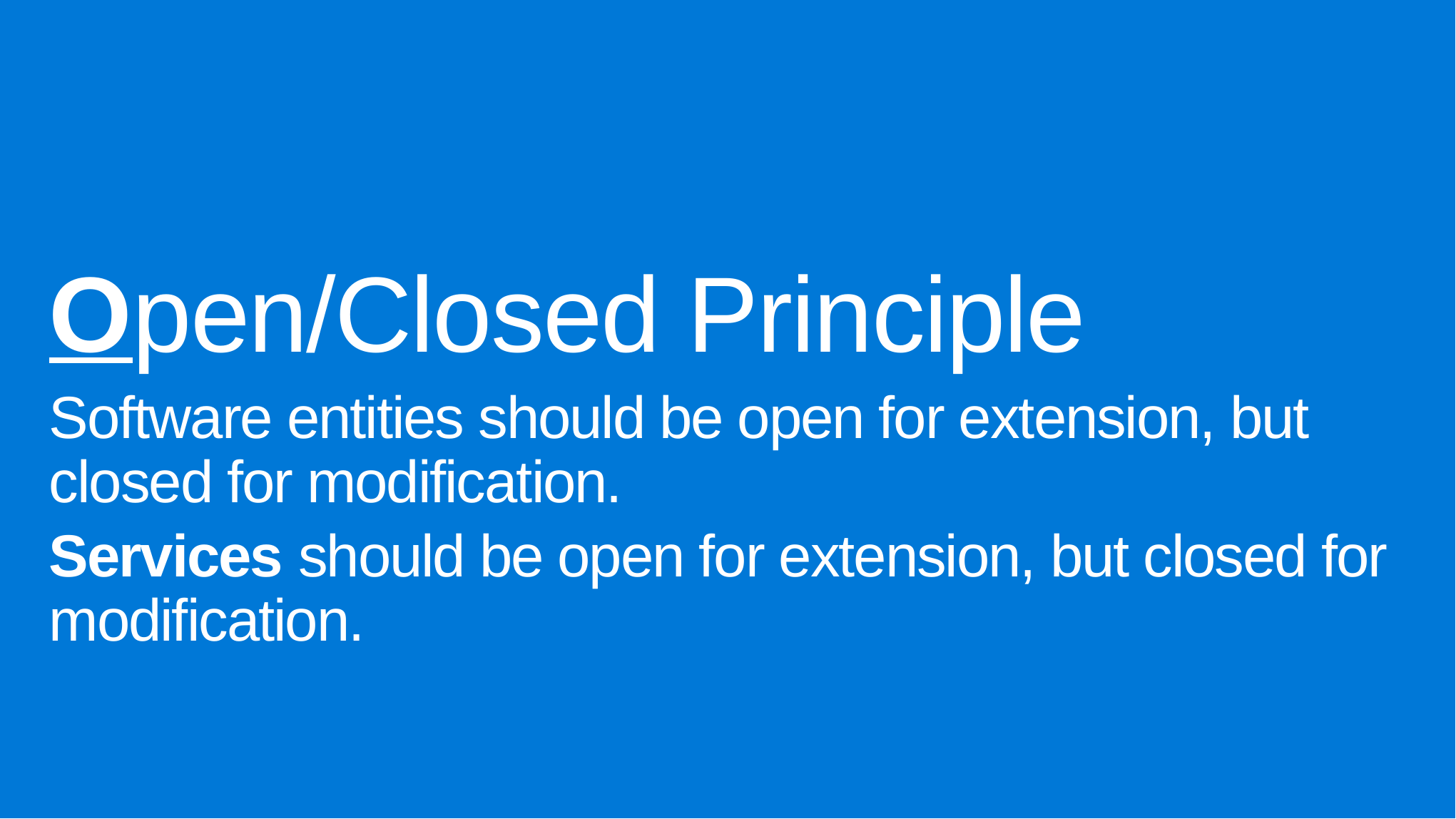

Open/Closed Principle
Software entities should be open for extension, but closed for modification.
Services should be open for extension, but closed for modification.